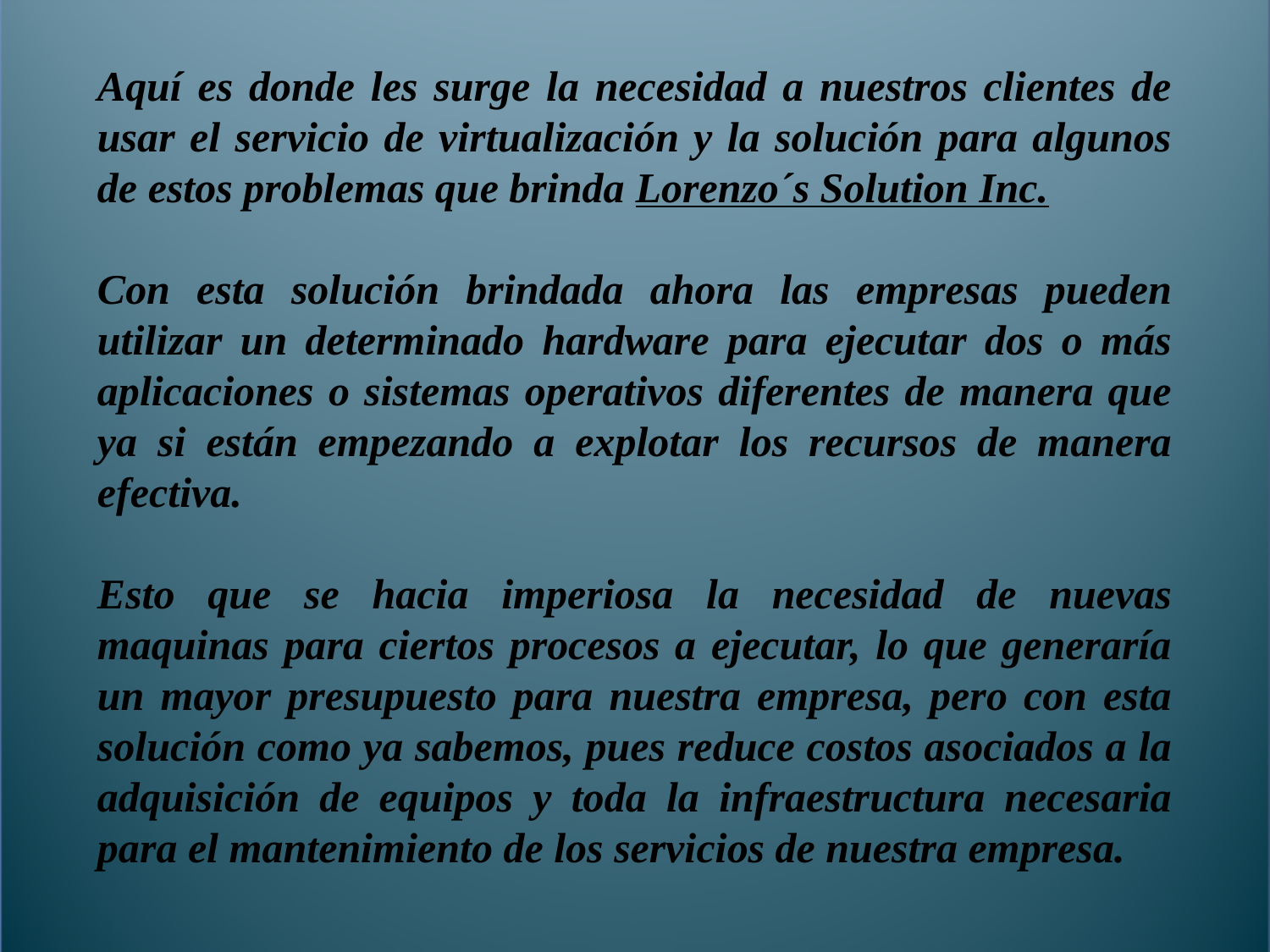

Aquí es donde les surge la necesidad a nuestros clientes de usar el servicio de virtualización y la solución para algunos de estos problemas que brinda Lorenzo´s Solution Inc.

Con esta solución brindada ahora las empresas pueden utilizar un determinado hardware para ejecutar dos o más aplicaciones o sistemas operativos diferentes de manera que ya si están empezando a explotar los recursos de manera efectiva.

Esto que se hacia imperiosa la necesidad de nuevas maquinas para ciertos procesos a ejecutar, lo que generaría un mayor presupuesto para nuestra empresa, pero con esta solución como ya sabemos, pues reduce costos asociados a la adquisición de equipos y toda la infraestructura necesaria para el mantenimiento de los servicios de nuestra empresa.